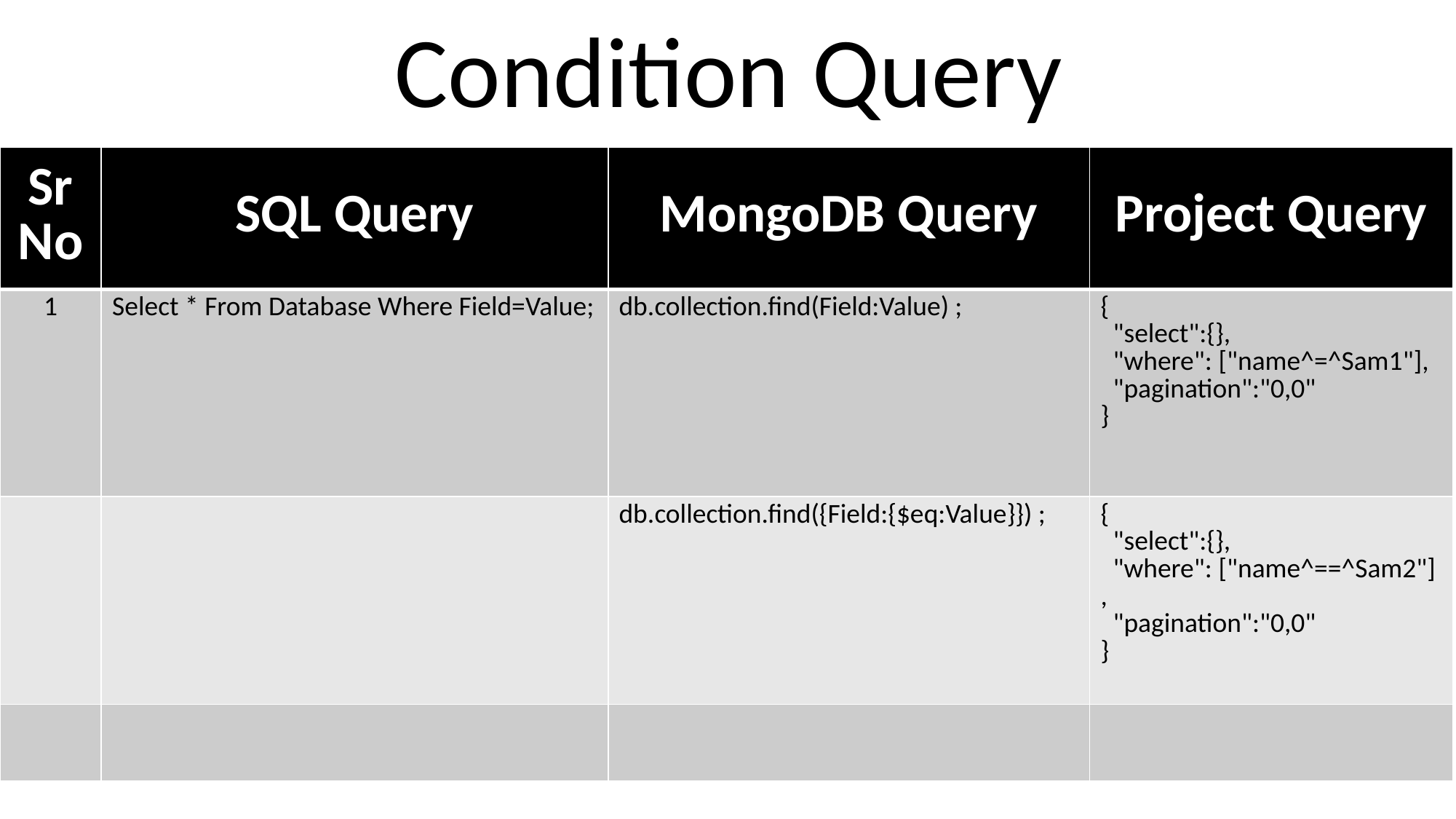

Condition Query
| Sr No | SQL Query | MongoDB Query | Project Query |
| --- | --- | --- | --- |
| 1 | Select \* From Database Where Field=Value; | db.collection.find(Field:Value) ; | {   "select":{},   "where": ["name^=^Sam1"],   "pagination":"0,0" } |
|  |  | db.collection.find({Field:{$eq:Value}}) ; | {   "select":{},   "where": ["name^==^Sam2"],   "pagination":"0,0" } |
|  |  |  |  |